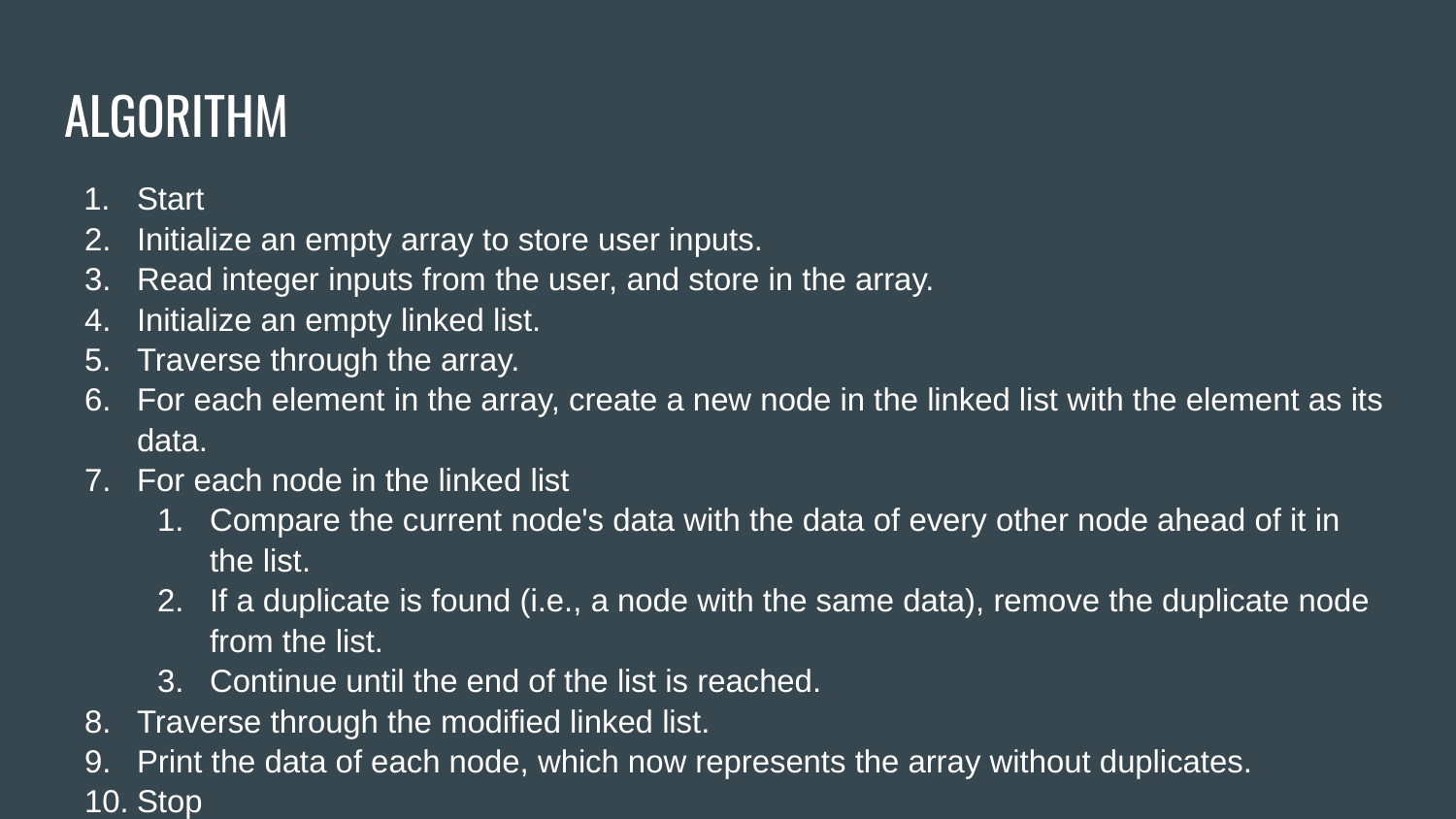

# ALGORITHM
Start
Initialize an empty array to store user inputs.
Read integer inputs from the user, and store in the array.
Initialize an empty linked list.
Traverse through the array.
For each element in the array, create a new node in the linked list with the element as its data.
For each node in the linked list
Compare the current node's data with the data of every other node ahead of it in the list.
If a duplicate is found (i.e., a node with the same data), remove the duplicate node from the list.
Continue until the end of the list is reached.
Traverse through the modified linked list.
Print the data of each node, which now represents the array without duplicates.
Stop